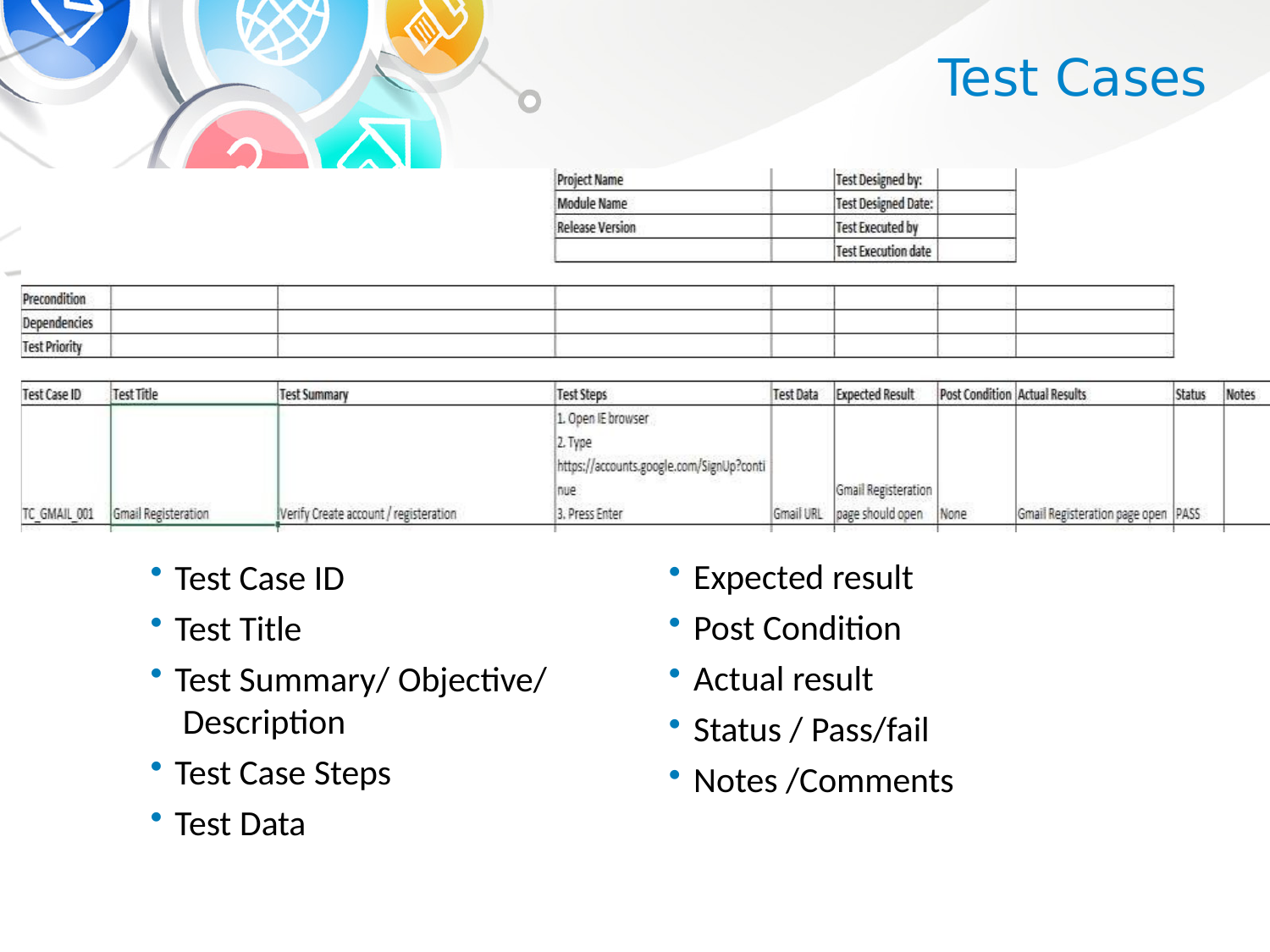

# Test Cases

Test Case ID
Test Title
Test Summary/ Objective/  Description
Test Case Steps
Test Data
Expected result
Post Condition
Actual result
Status / Pass/fail
Notes /Comments